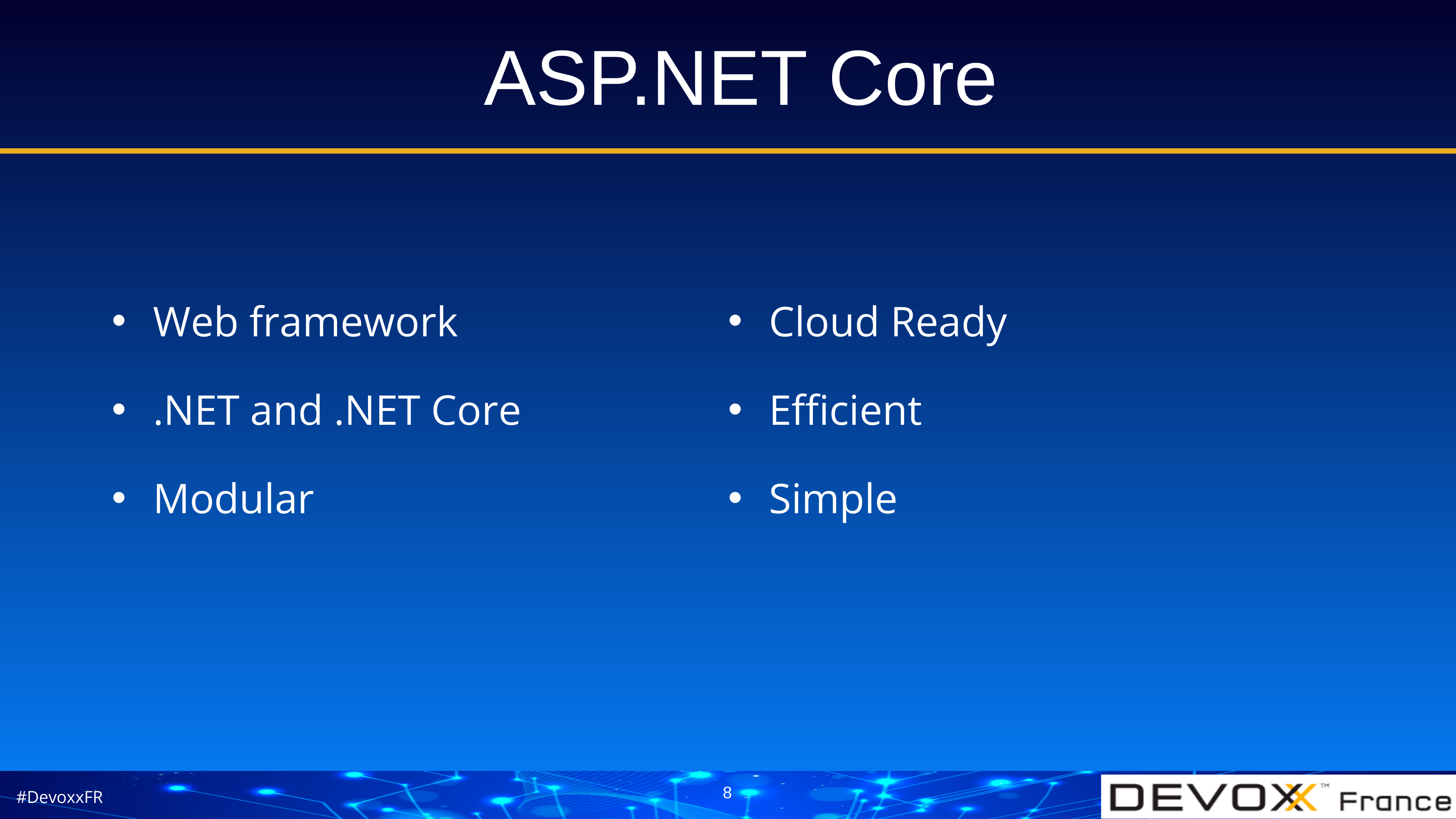

# ASP.NET Core
Web framework
.NET and .NET Core
Modular
Cloud Ready
Efficient
Simple
8